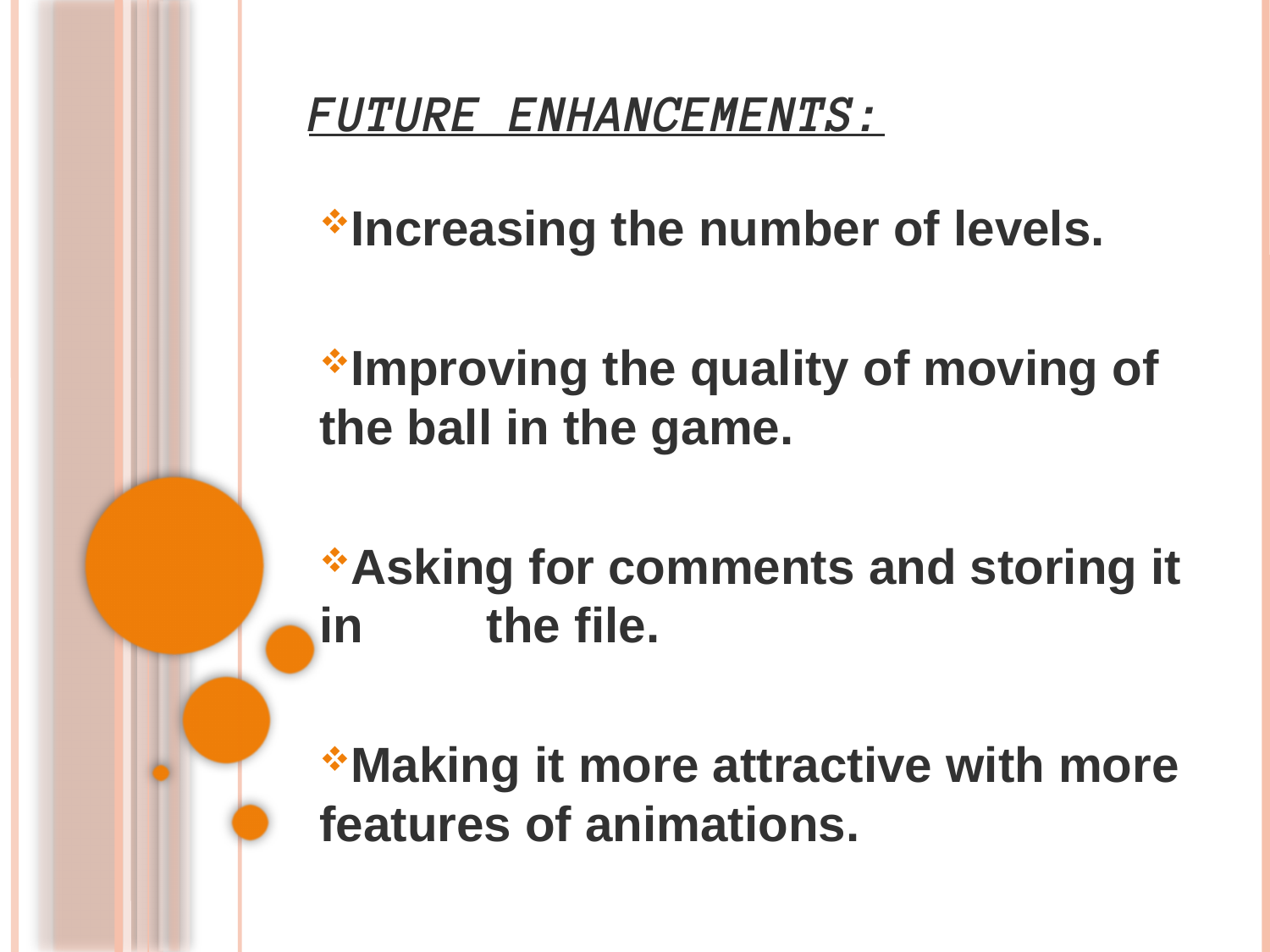

# Future enhancements:
Increasing the number of levels.

Improving the quality of moving of the ball in the game.

Asking for comments and storing it in         the file.

Making it more attractive with more features of animations.